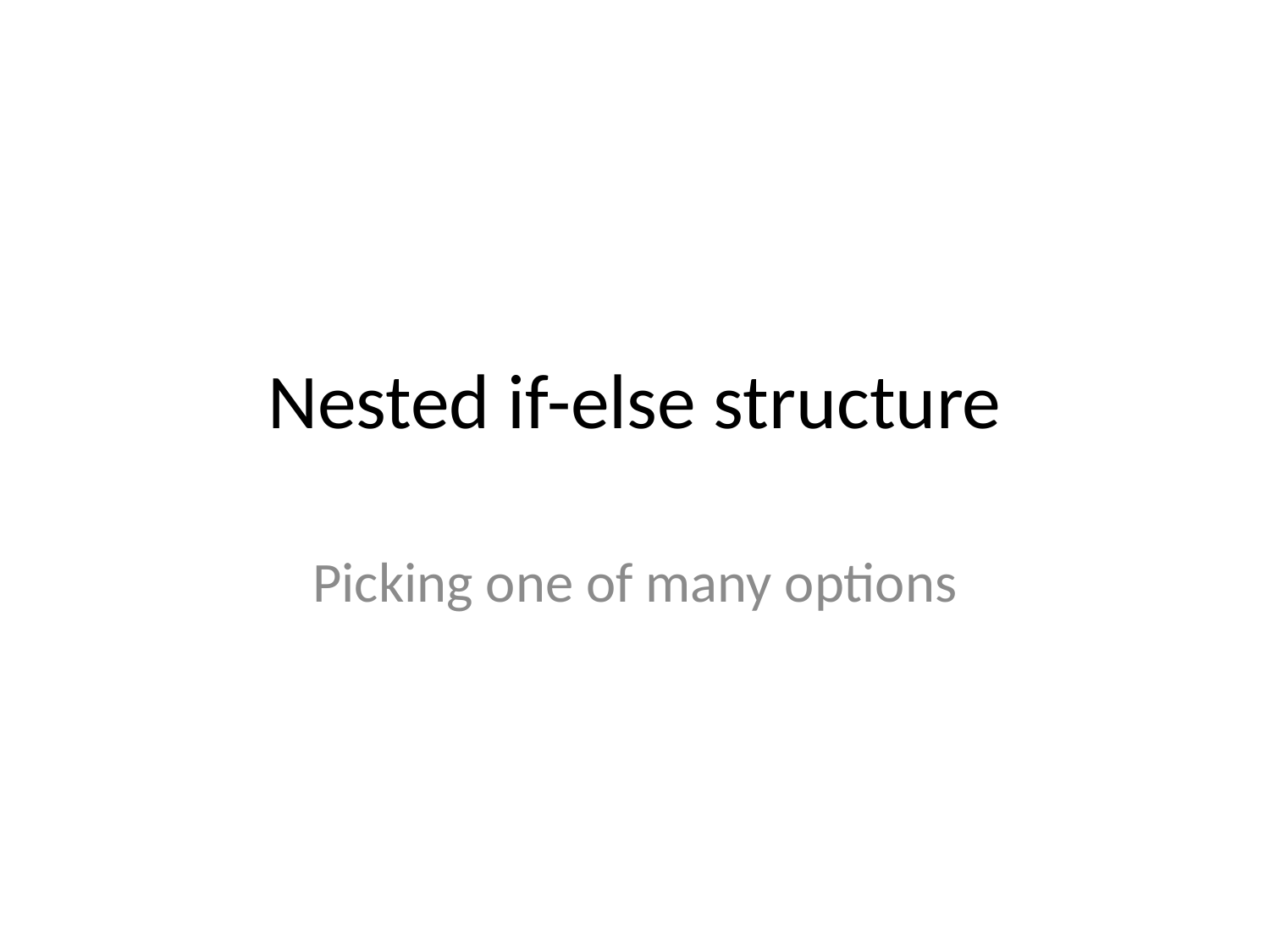

# Nested if-else structure
Picking one of many options